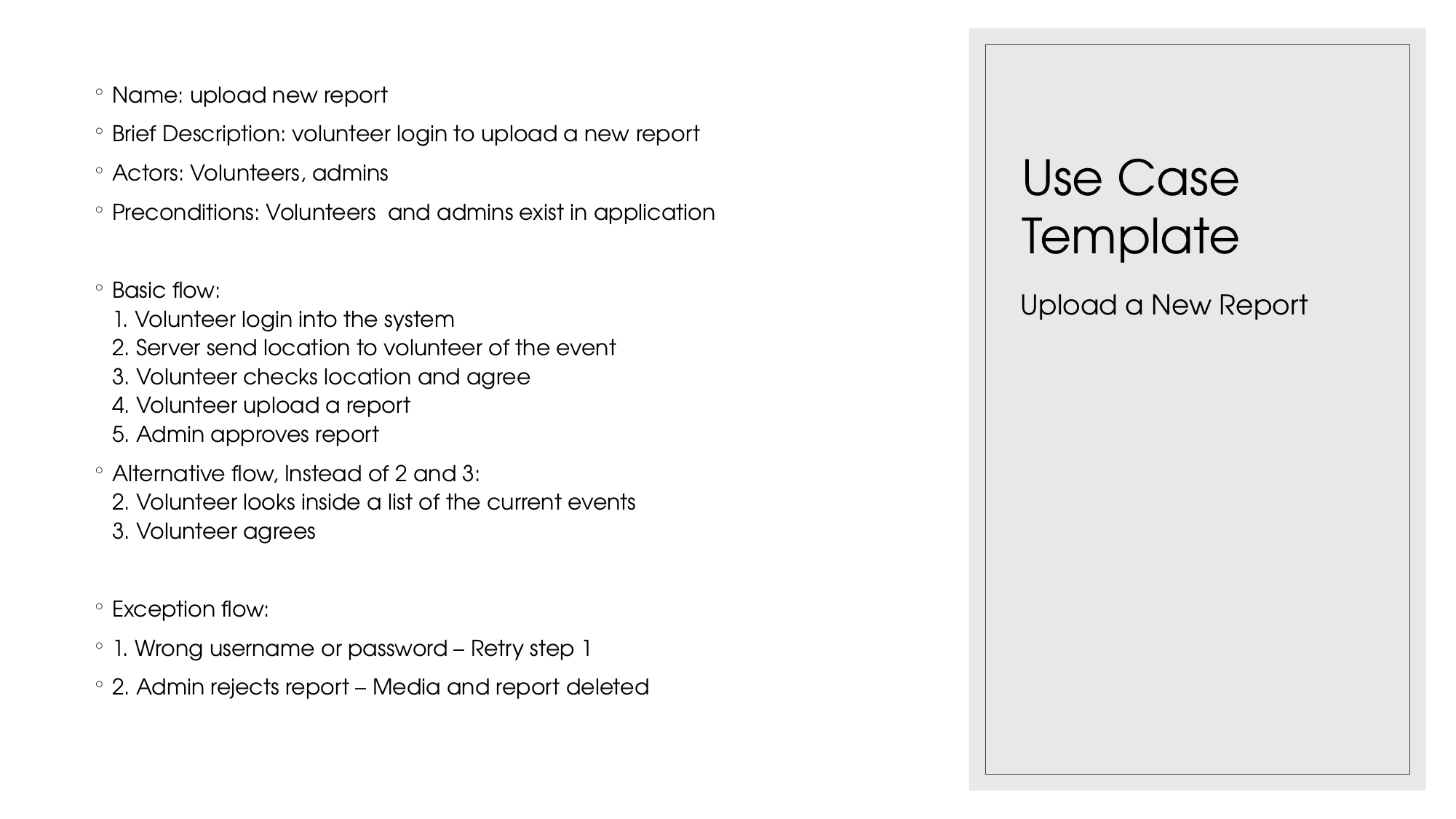

# Use Case Template
Name: upload new report
Brief Description: volunteer login to upload a new report
Actors: Volunteers, admins
Preconditions: Volunteers  and admins exist in application

Basic flow:
1. Volunteer login into the system
2. Server send location to volunteer of the event
3. Volunteer checks location and agree
4. Volunteer upload a report
5. Admin approves report
Alternative flow, Instead of 2 and 3:
2. Volunteer looks inside a list of the current events
3. Volunteer agrees

Exception flow:
1. Wrong username or password – Retry step 1
2. Admin rejects report – Media and report deleted
Upload a New Report